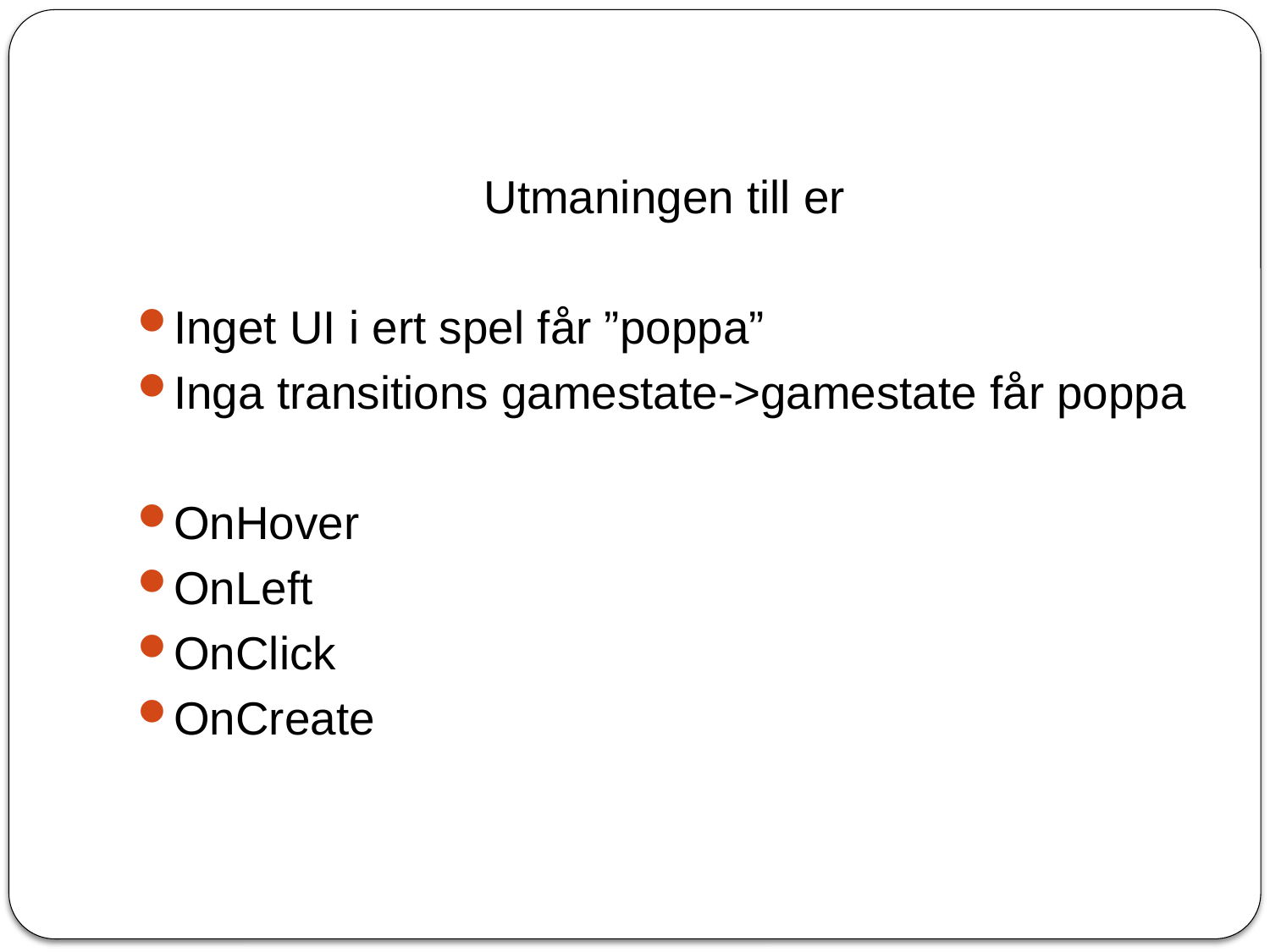

#
Utmaningen till er

Inget UI i ert spel får ”poppa”
Inga transitions gamestate->gamestate får poppa

OnHover
OnLeft
OnClick
OnCreate